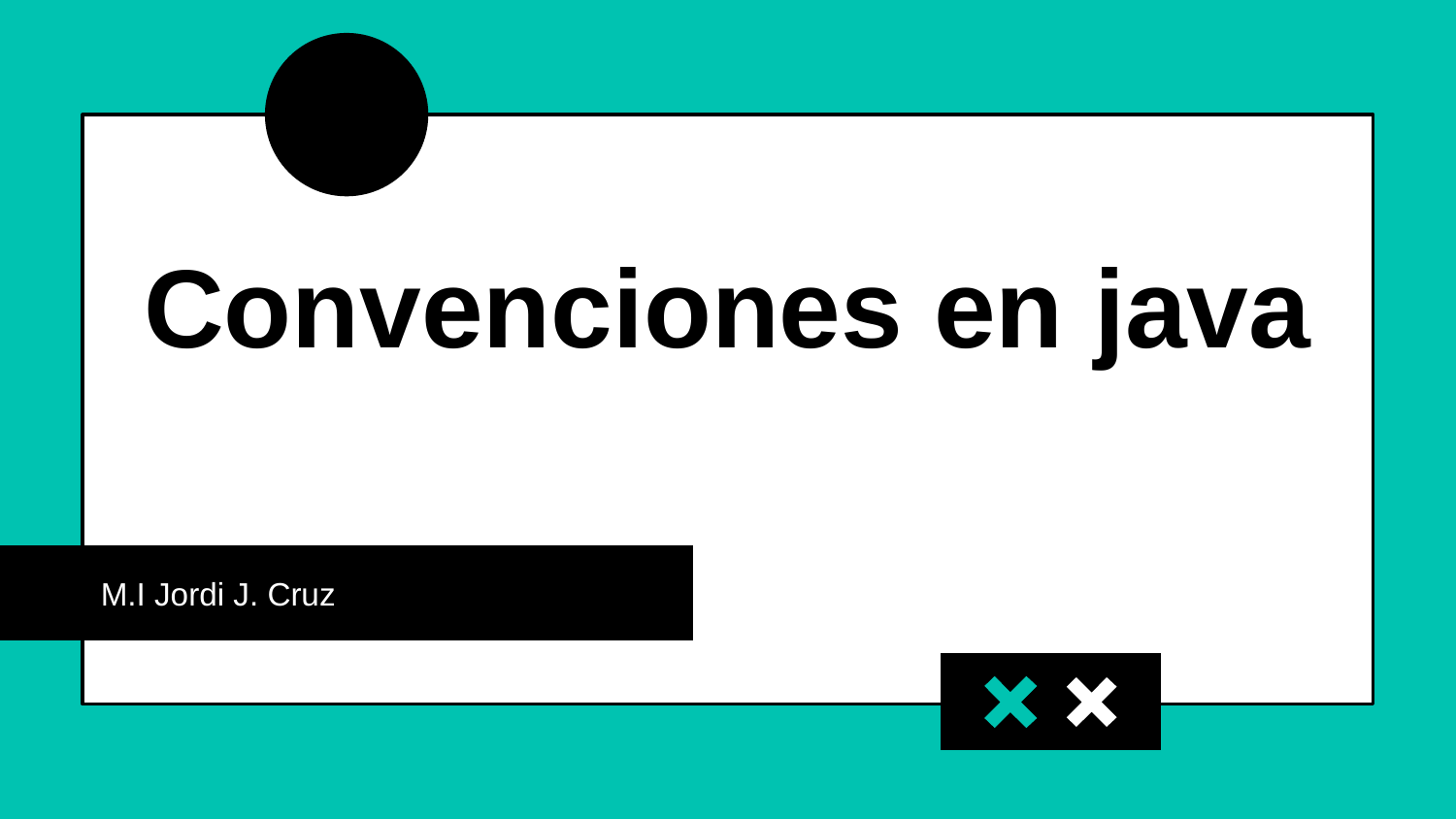

# Convenciones en java
M.I Jordi J. Cruz